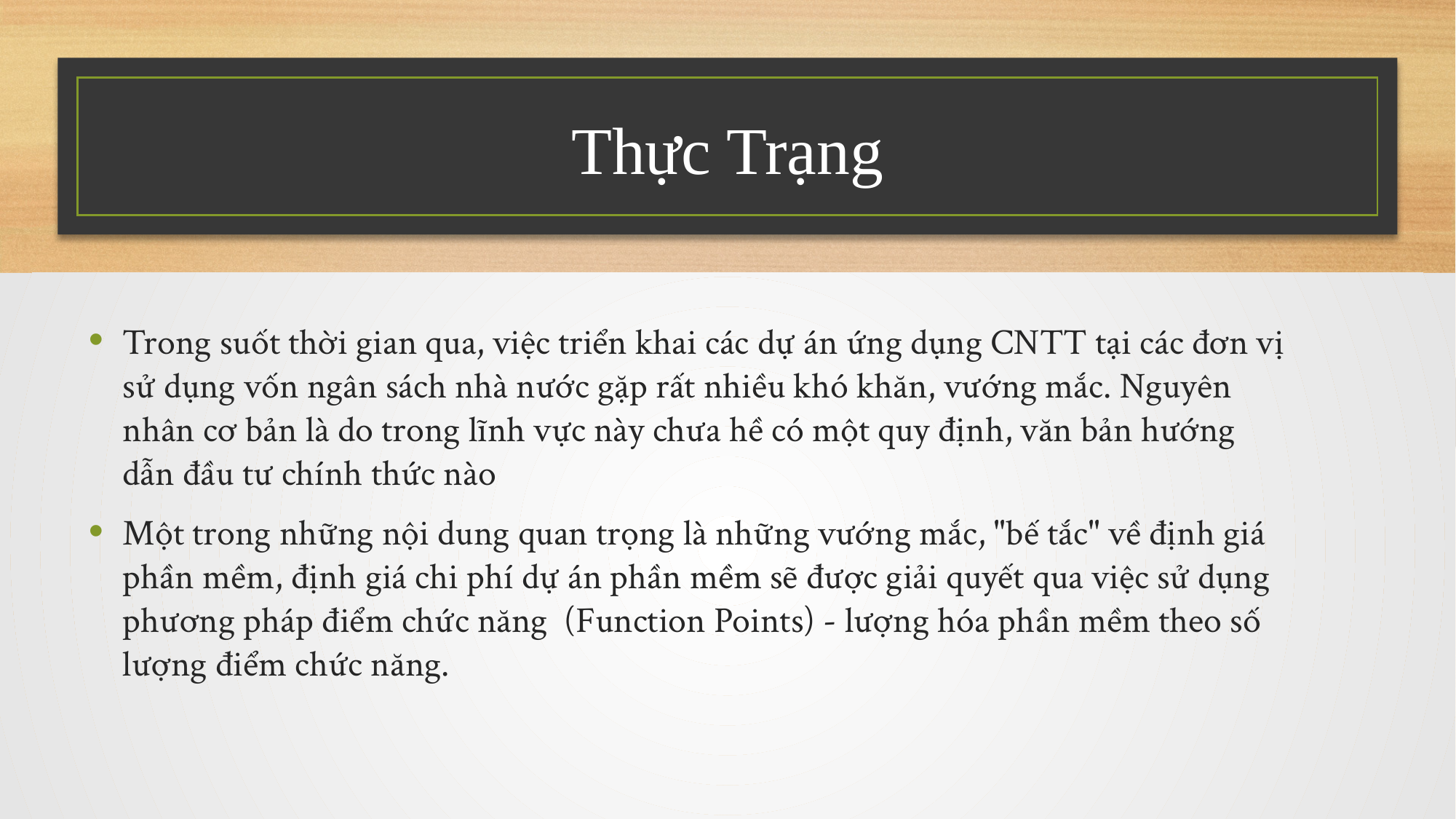

# Thực Trạng

Trong suốt thời gian qua, việc triển khai các dự án ứng dụng CNTT tại các đơn vị sử dụng vốn ngân sách nhà nước gặp rất nhiều khó khăn, vướng mắc. Nguyên nhân cơ bản là do trong lĩnh vực này chưa hề có một quy định, văn bản hướng dẫn đầu tư chính thức nào
Một trong những nội dung quan trọng là những vướng mắc, "bế tắc" về định giá phần mềm, định giá chi phí dự án phần mềm sẽ được giải quyết qua việc sử dụng phương pháp điểm chức năng  (Function Points) - lượng hóa phần mềm theo số lượng điểm chức năng.